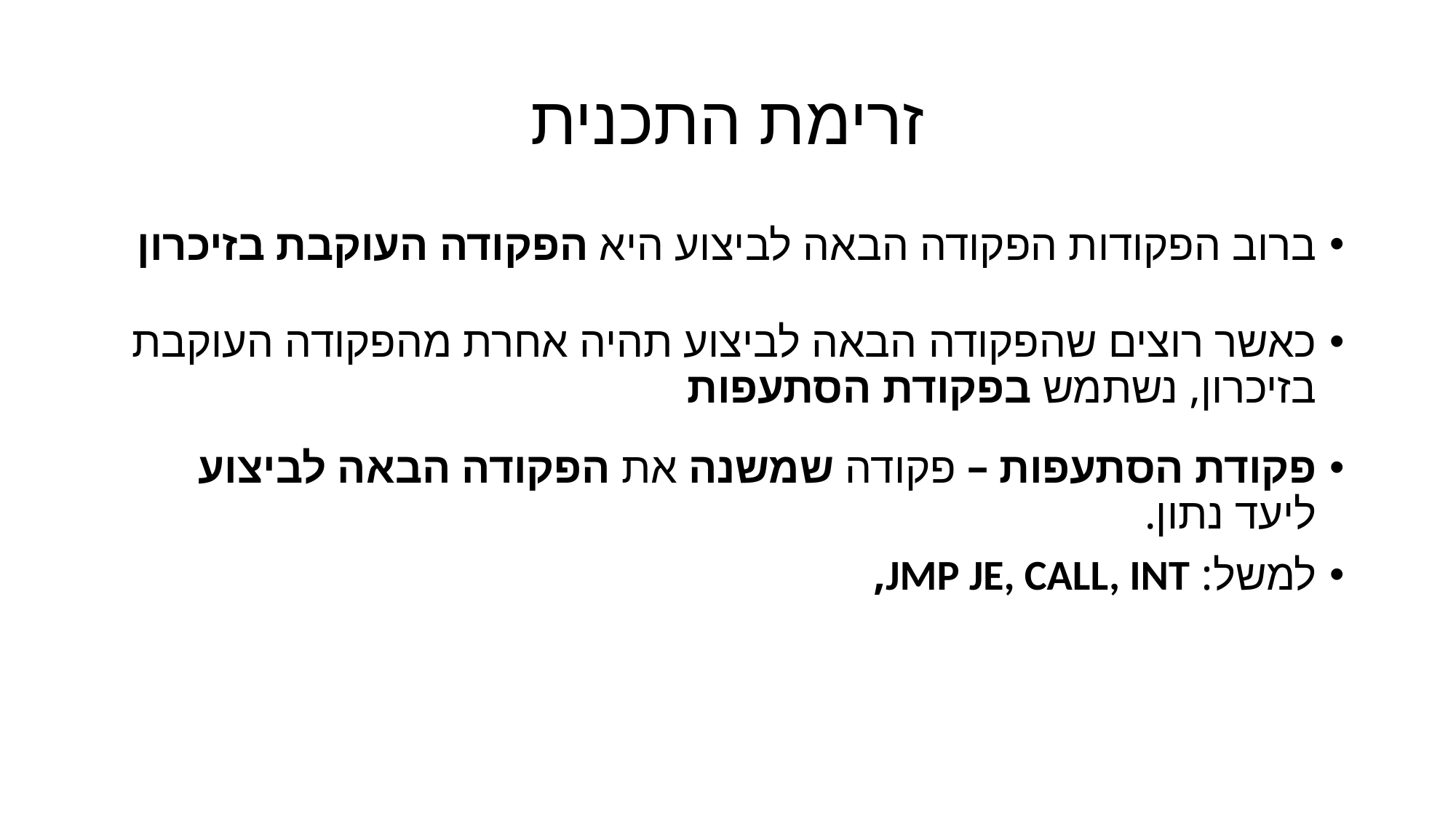

# זרימת התכנית
ברוב הפקודות הפקודה הבאה לביצוע היא הפקודה העוקבת בזיכרון
כאשר רוצים שהפקודה הבאה לביצוע תהיה אחרת מהפקודה העוקבת בזיכרון, נשתמש בפקודת הסתעפות
פקודת הסתעפות – פקודה שמשנה את הפקודה הבאה לביצוע ליעד נתון.
למשל: JMP JE, CALL, INT,